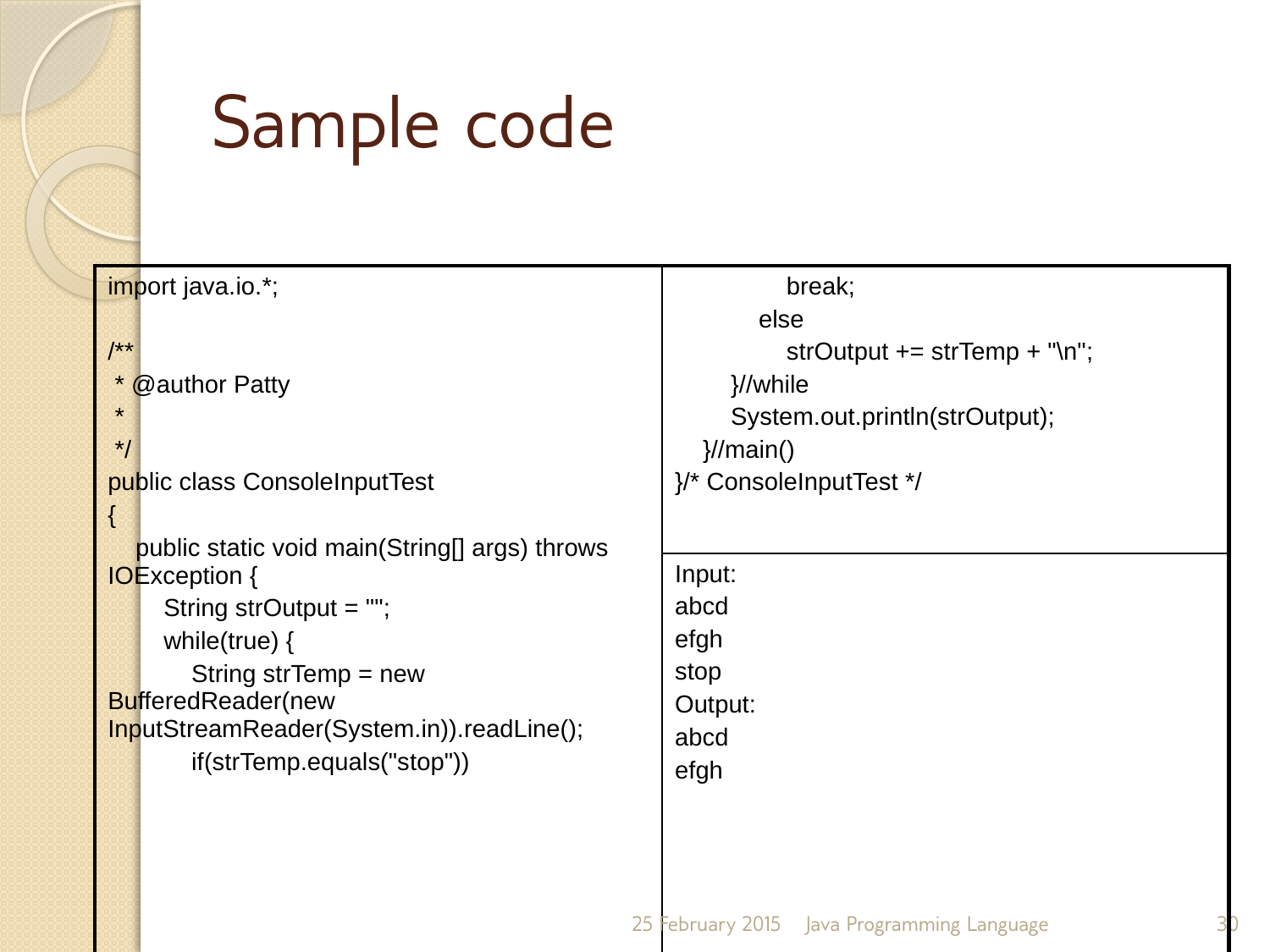

# Sample code
| import java.io.\*; /\*\* \* @author Patty \* \*/ public class ConsoleInputTest { public static void main(String[] args) throws IOException { String strOutput = ""; while(true) { String strTemp = new BufferedReader(new InputStreamReader(System.in)).readLine(); if(strTemp.equals("stop")) | break; else strOutput += strTemp + "\n"; }//while System.out.println(strOutput); }//main() }/\* ConsoleInputTest \*/ |
| --- | --- |
|  | Input: abcd efgh stop Output: abcd efgh |
25 February 2015
Java Programming Language
30